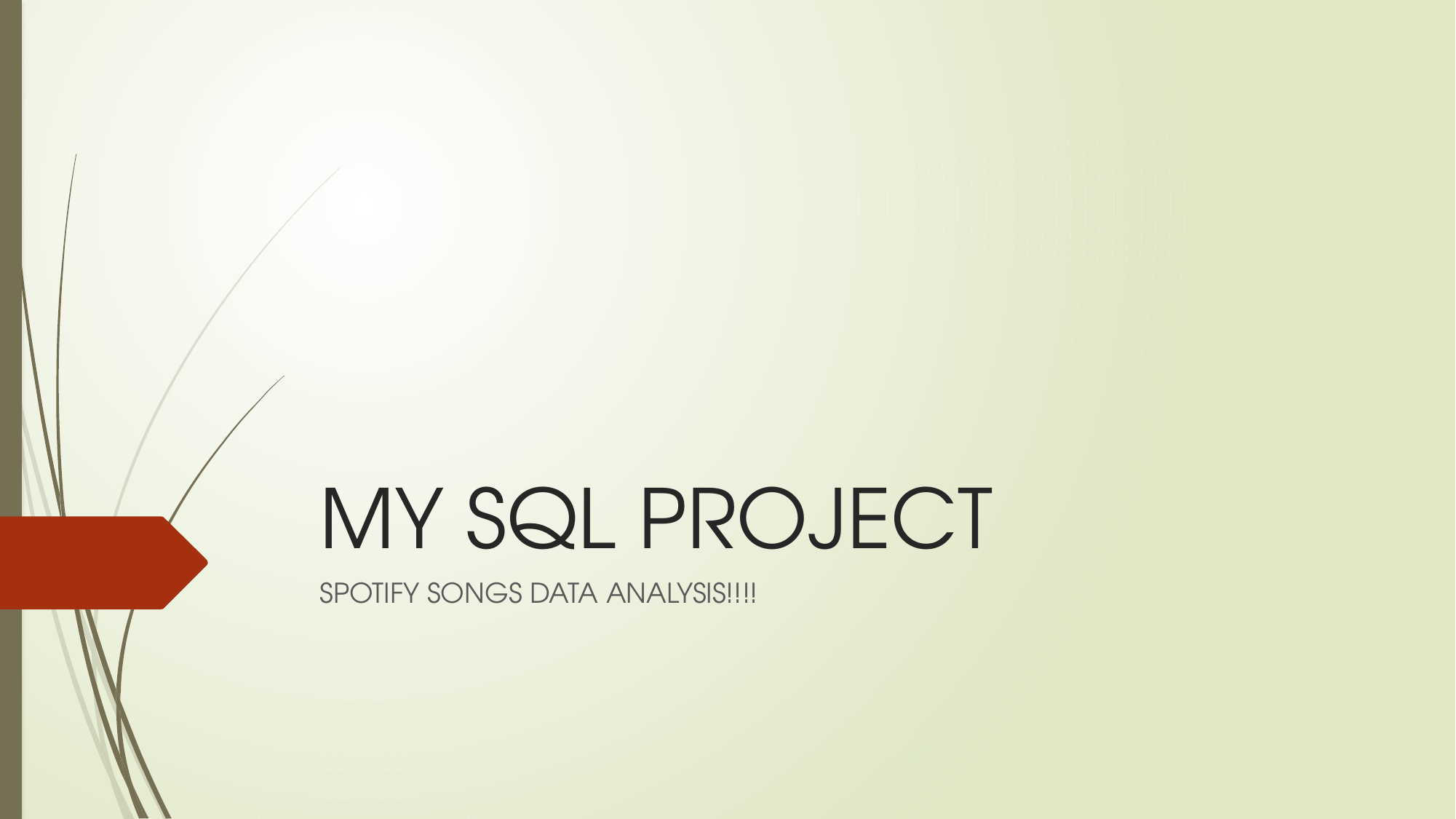

# MY SQL PROJECT
SPOTIFY SONGS DATA ANALYSIS!!!!